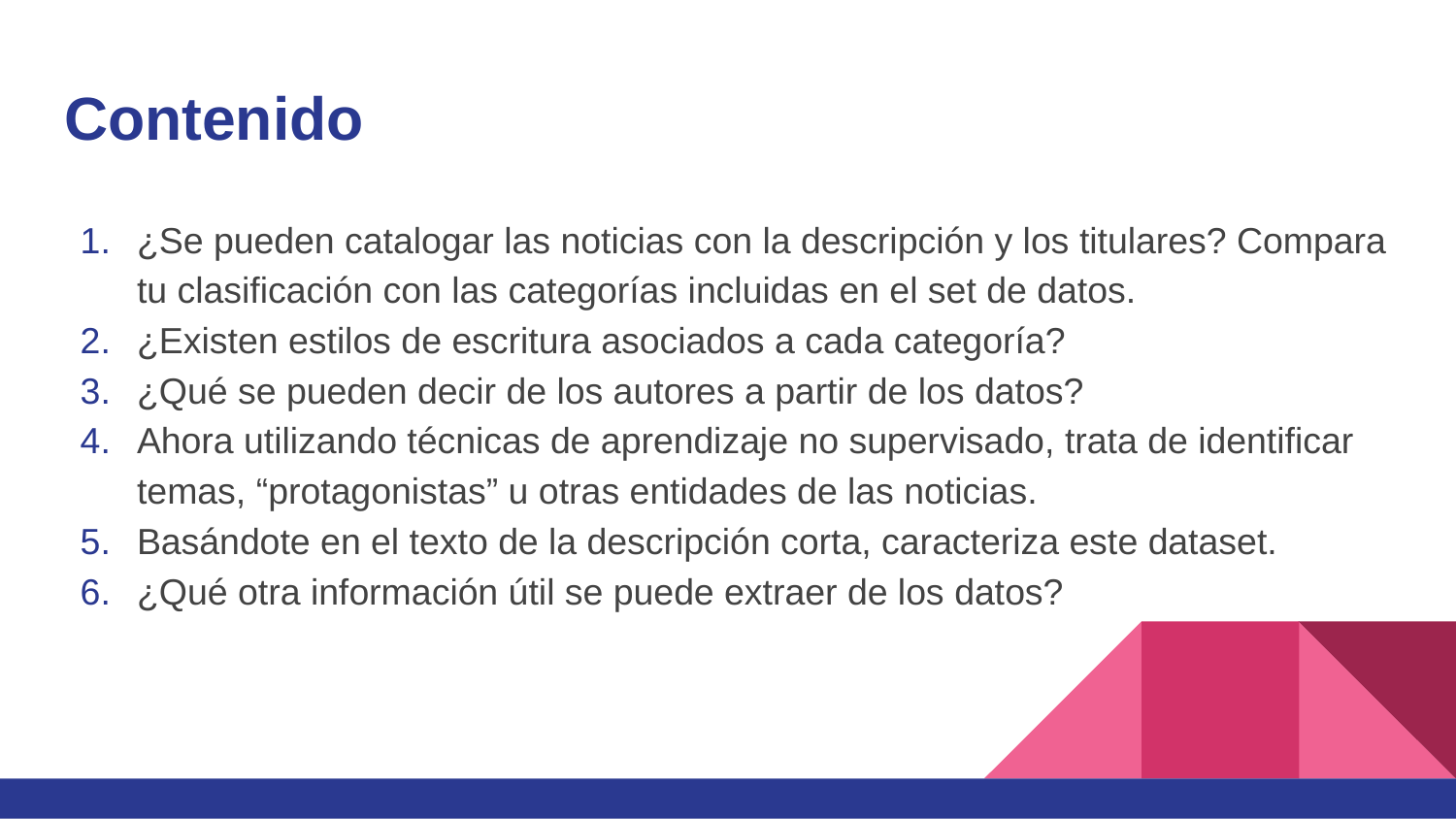

# Contenido
¿Se pueden catalogar las noticias con la descripción y los titulares? Compara tu clasificación con las categorías incluidas en el set de datos.
¿Existen estilos de escritura asociados a cada categoría?
¿Qué se pueden decir de los autores a partir de los datos?
Ahora utilizando técnicas de aprendizaje no supervisado, trata de identificar temas, “protagonistas” u otras entidades de las noticias.
Basándote en el texto de la descripción corta, caracteriza este dataset.
¿Qué otra información útil se puede extraer de los datos?